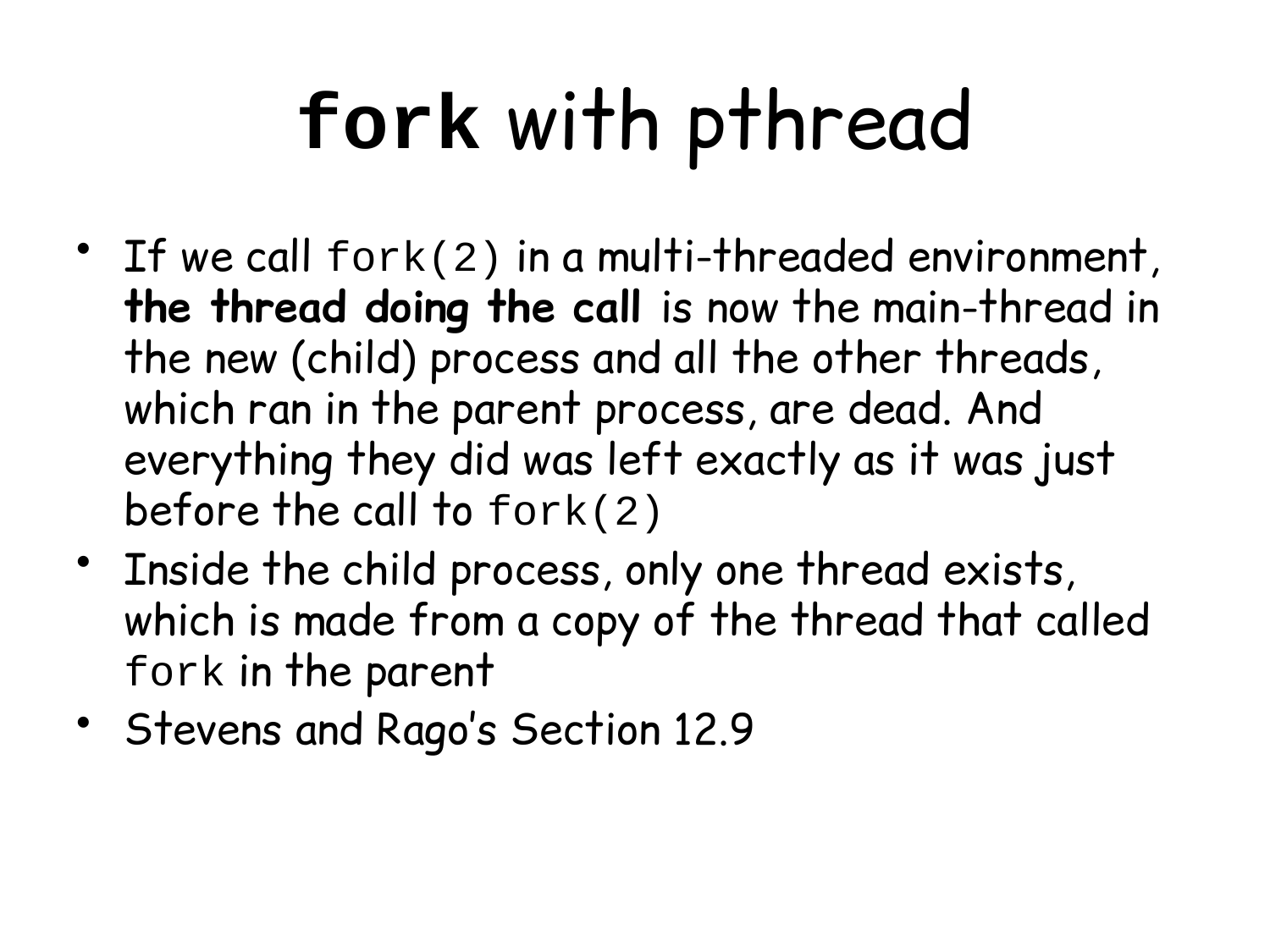

# fork with pthread
If we call fork(2) in a multi-threaded environment, the thread doing the call is now the main-thread in the new (child) process and all the other threads, which ran in the parent process, are dead. And everything they did was left exactly as it was just before the call to fork(2)
Inside the child process, only one thread exists, which is made from a copy of the thread that called fork in the parent
Stevens and Rago’s Section 12.9